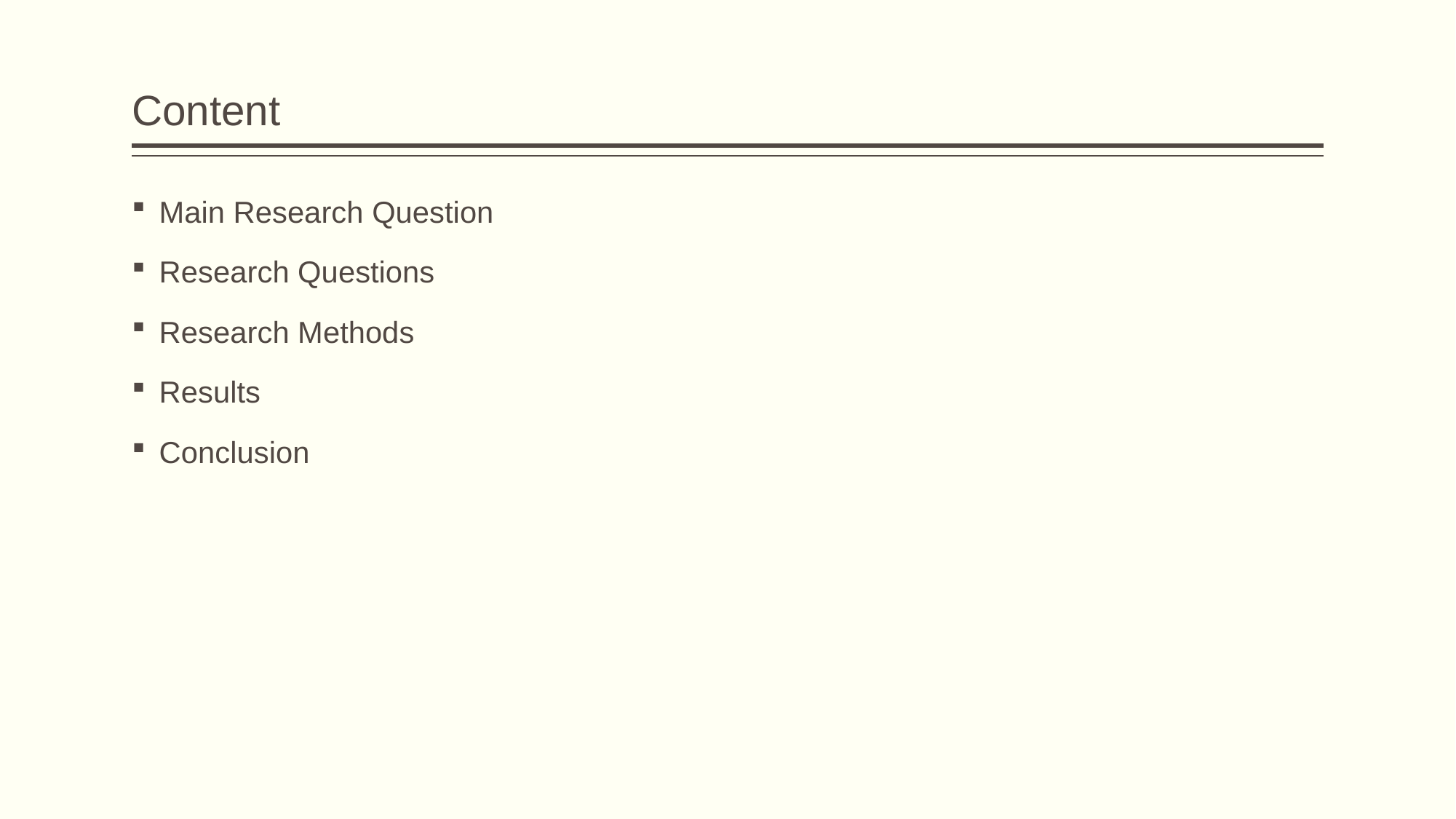

# Content
Main Research Question
Research Questions
Research Methods
Results
Conclusion